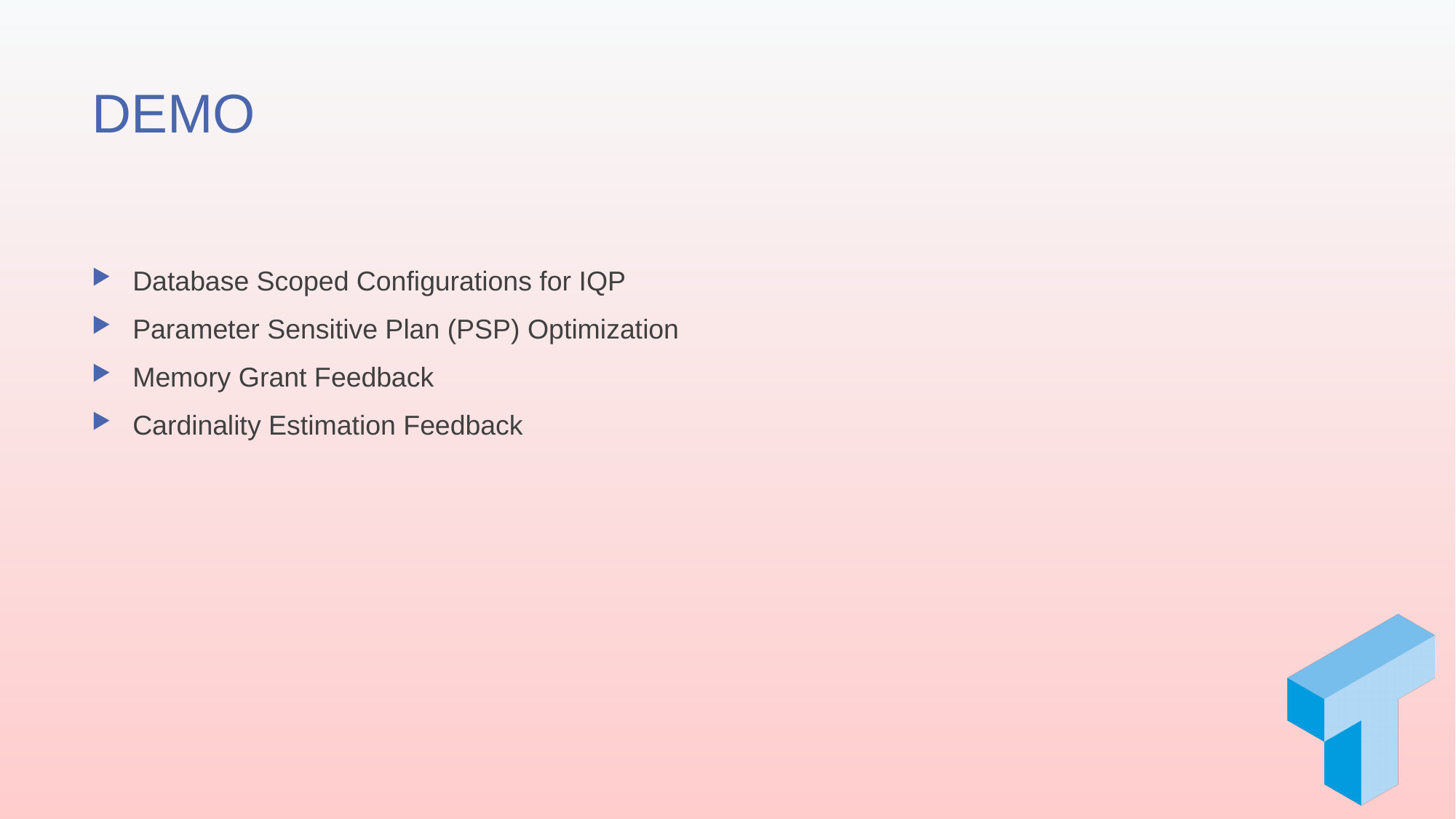

# DEMO
Database Scoped Configurations for IQP
Parameter Sensitive Plan (PSP) Optimization
Memory Grant Feedback
Cardinality Estimation Feedback